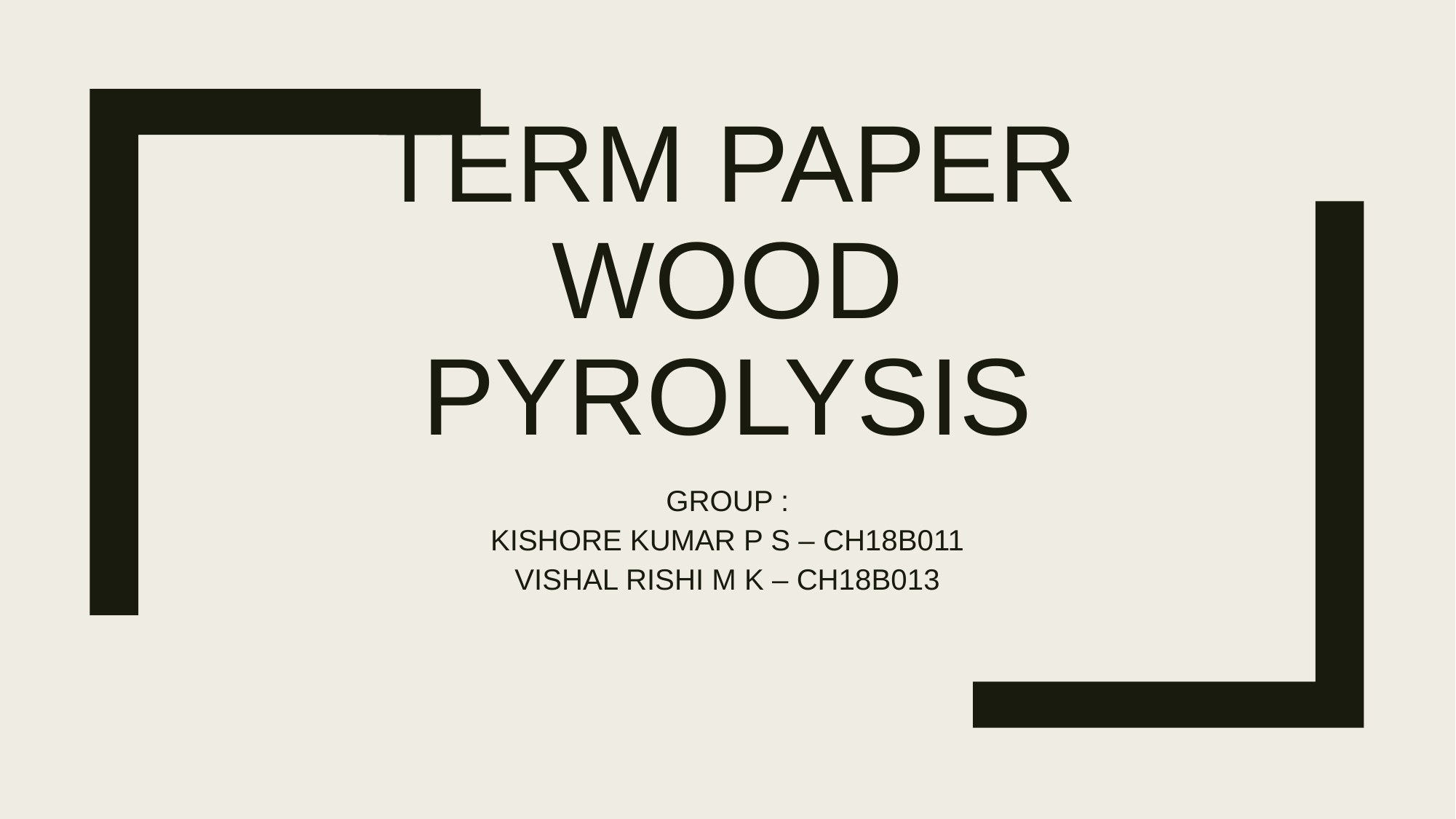

# TERM PAPER WOOD PYROLYSIS
GROUP :
KISHORE KUMAR P S – CH18B011
VISHAL RISHI M K – CH18B013